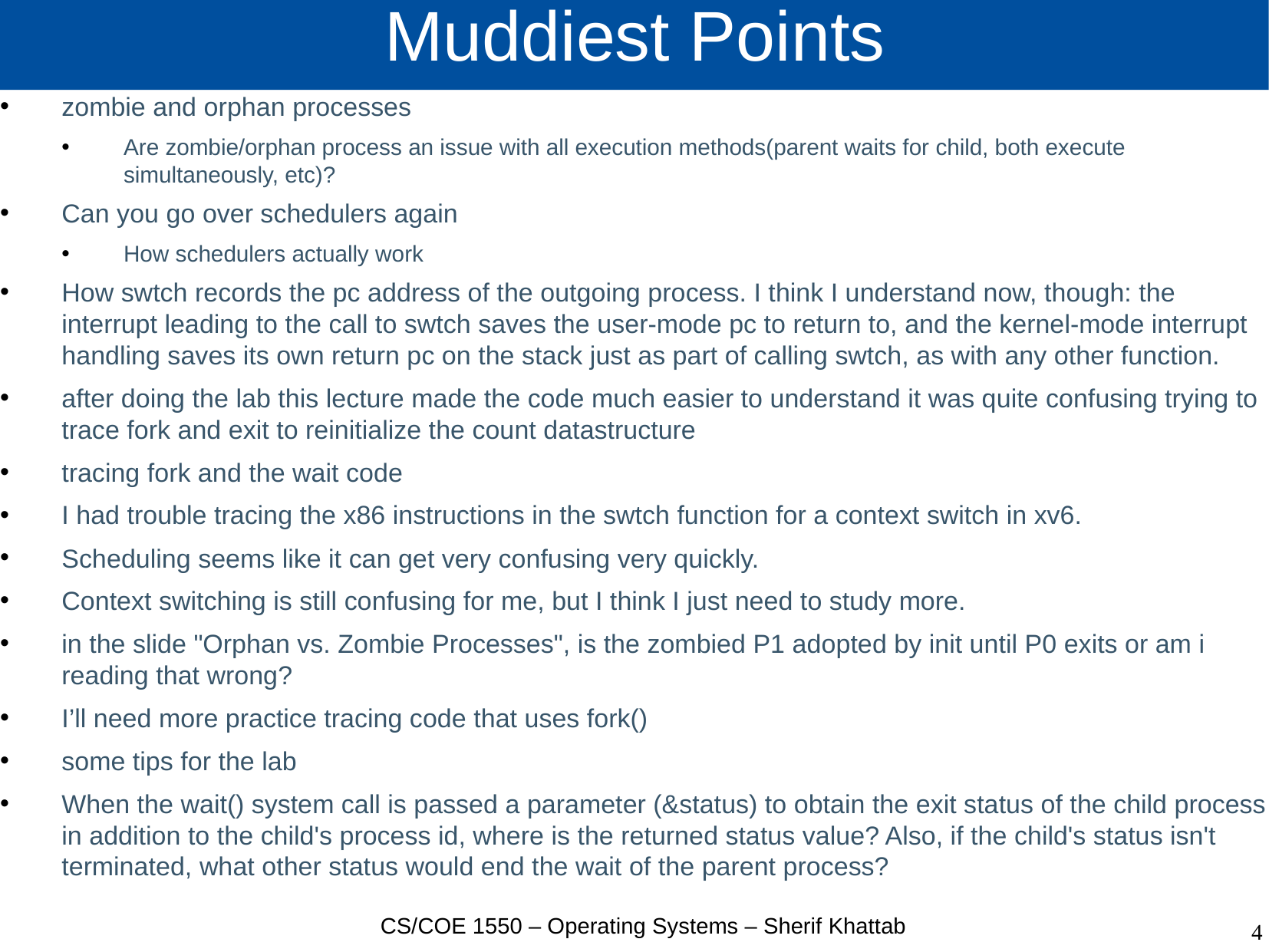

# Muddiest Points
zombie and orphan processes
Are zombie/orphan process an issue with all execution methods(parent waits for child, both execute simultaneously, etc)?
Can you go over schedulers again
How schedulers actually work
How swtch records the pc address of the outgoing process. I think I understand now, though: the interrupt leading to the call to swtch saves the user-mode pc to return to, and the kernel-mode interrupt handling saves its own return pc on the stack just as part of calling swtch, as with any other function.
after doing the lab this lecture made the code much easier to understand it was quite confusing trying to trace fork and exit to reinitialize the count datastructure
tracing fork and the wait code
I had trouble tracing the x86 instructions in the swtch function for a context switch in xv6.
Scheduling seems like it can get very confusing very quickly.
Context switching is still confusing for me, but I think I just need to study more.
in the slide "Orphan vs. Zombie Processes", is the zombied P1 adopted by init until P0 exits or am i reading that wrong?
I’ll need more practice tracing code that uses fork()
some tips for the lab
When the wait() system call is passed a parameter (&status) to obtain the exit status of the child process in addition to the child's process id, where is the returned status value? Also, if the child's status isn't terminated, what other status would end the wait of the parent process?
CS/COE 1550 – Operating Systems – Sherif Khattab
4